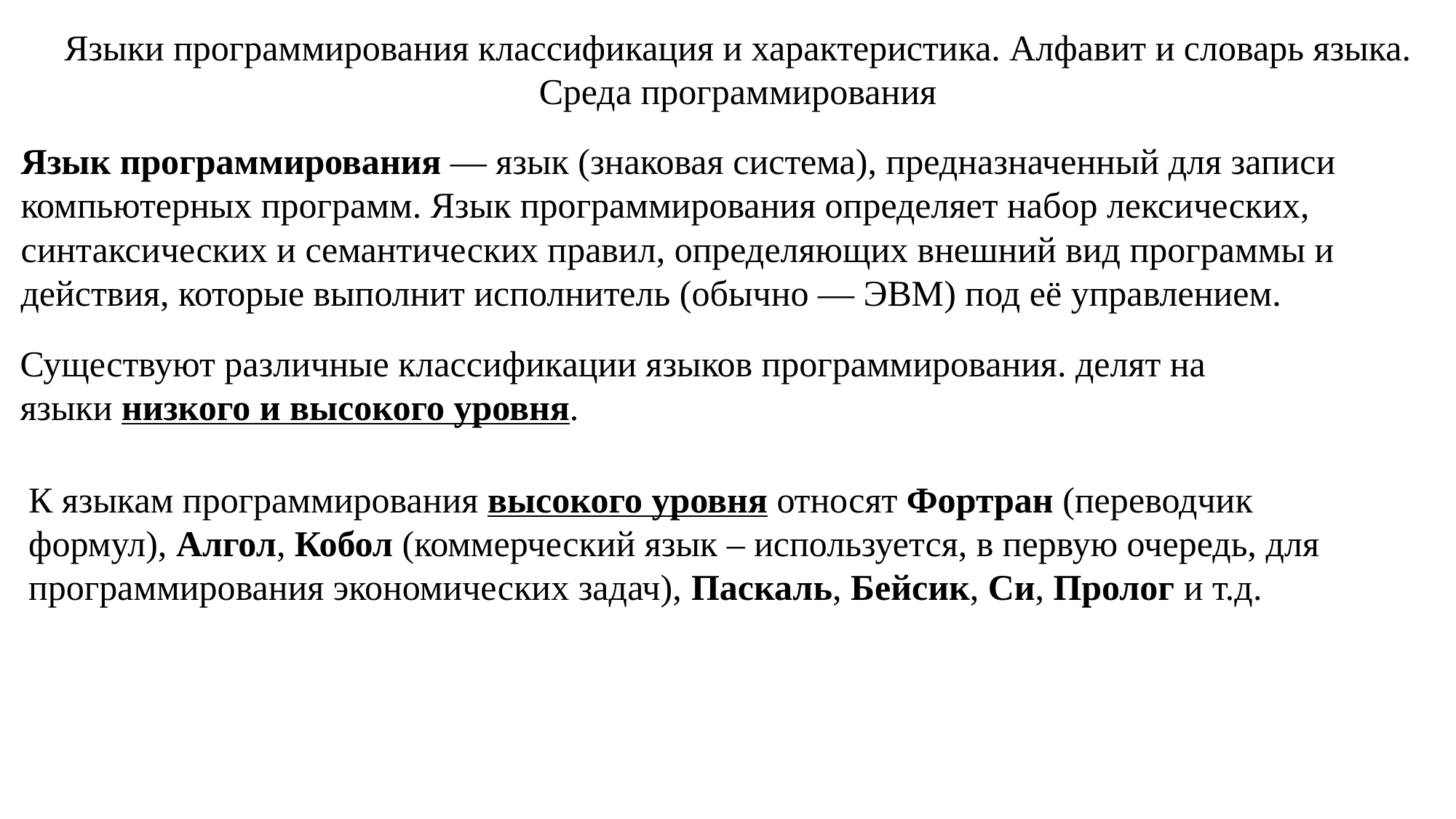

Языки программирования классификация и характеристика. Алфавит и словарь языка. Среда программирования
Язык программирования — язык (знаковая система), предназначенный для записи компьютерных программ. Язык программирования определяет набор лексических, синтаксических и семантических правил, определяющих внешний вид программы и действия, которые выполнит исполнитель (обычно — ЭВМ) под её управлением.
Существуют различные классификации языков программирования. делят на языки низкого и высокого уровня.
К языкам программирования высокого уровня относят Фортран (переводчик формул), Алгол, Кобол (коммерческий язык – используется, в первую очередь, для программирования экономических задач), Паскаль, Бейсик, Си, Пролог и т.д.